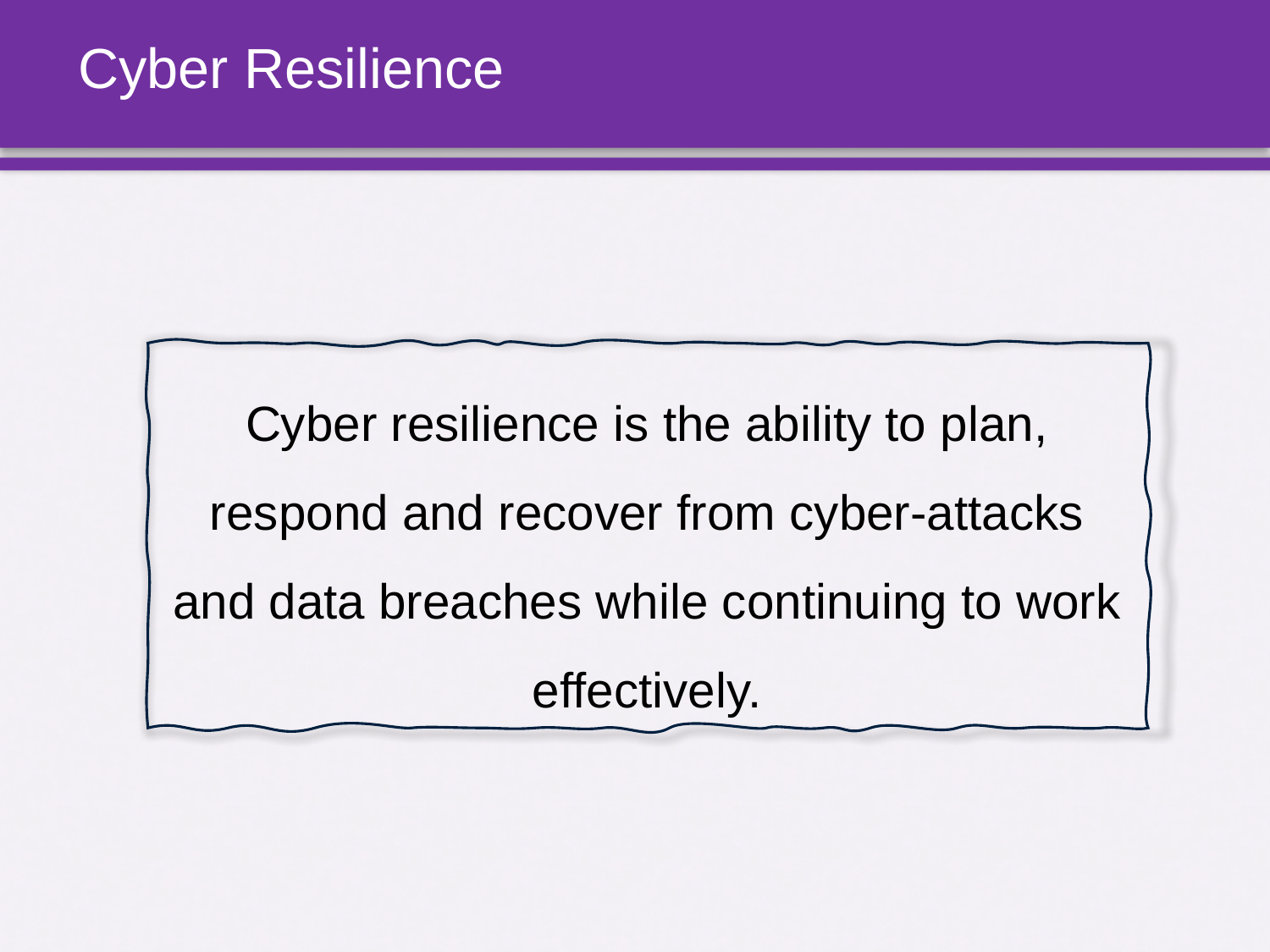

# Cyber Resilience

Cyber resilience is the ability to plan, respond and recover from cyber-attacks and data breaches while continuing to work effectively.